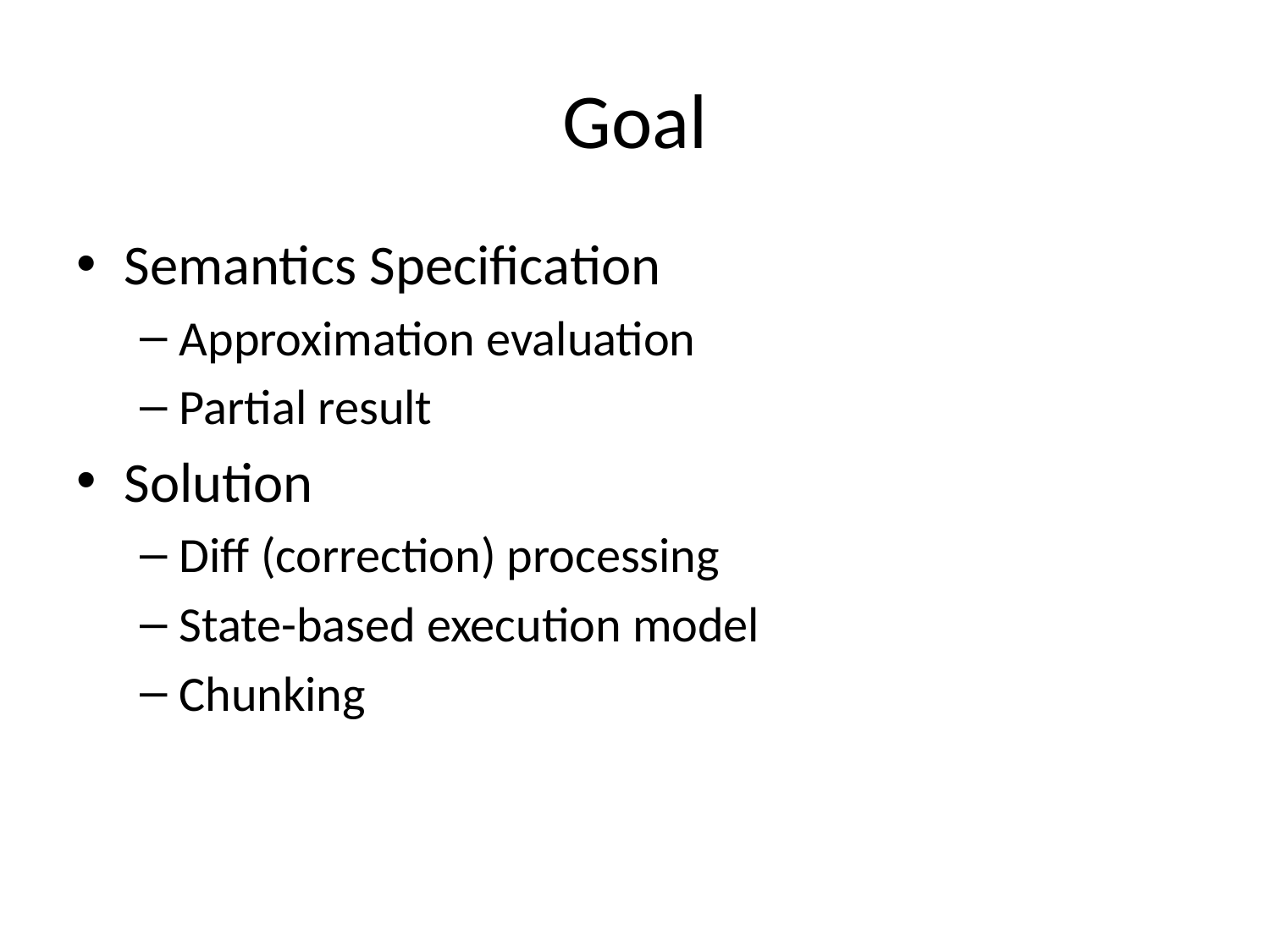

# Goal
Semantics Specification
Approximation evaluation
Partial result
Solution
Diff (correction) processing
State-based execution model
Chunking